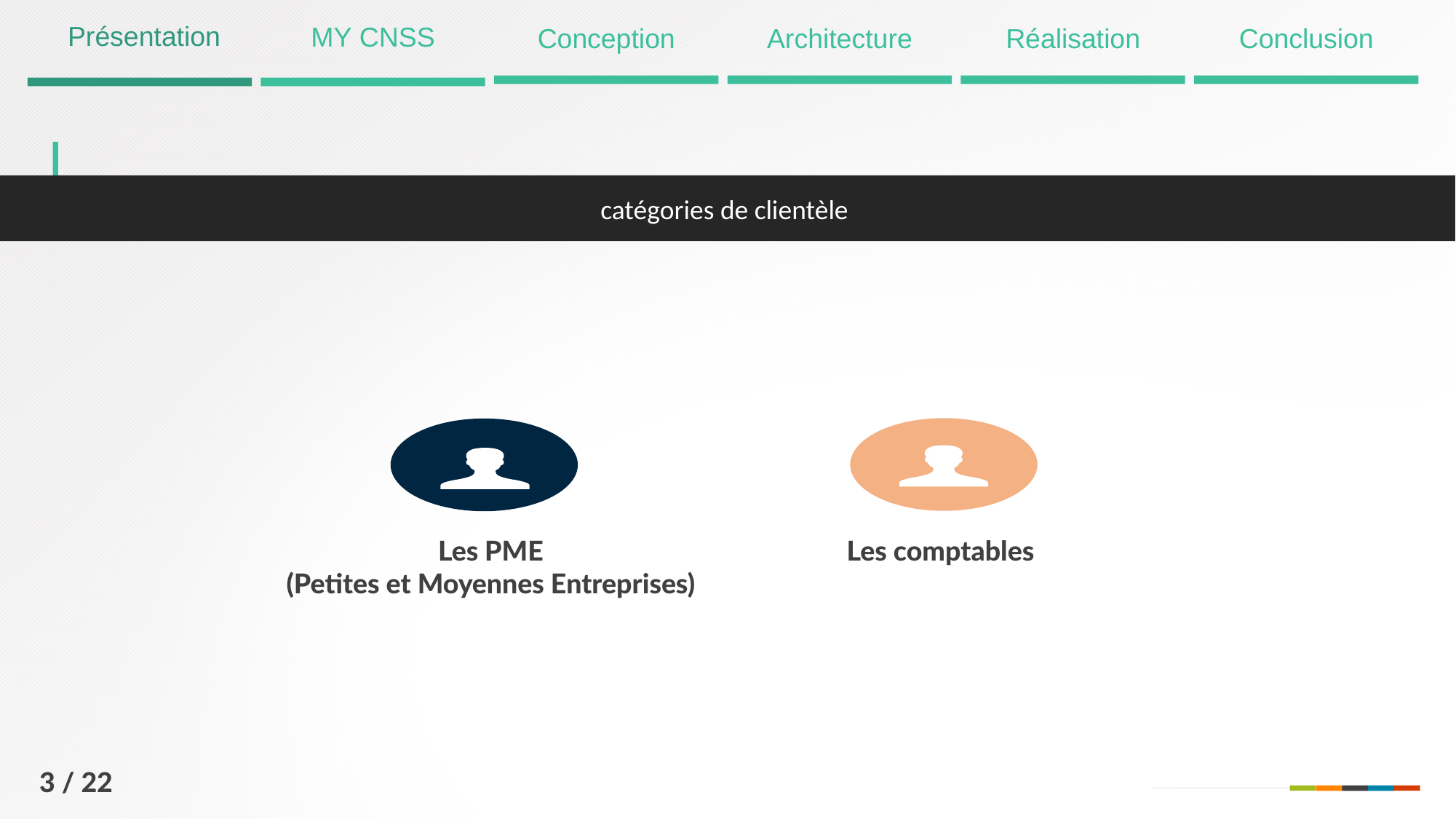

Présentation

MY CNSS
Conception
Architecture
Réalisation
Conclusion

catégories de clientèle

Les comptables

Les PME
(Petites et Moyennes Entreprises)

3 / 22